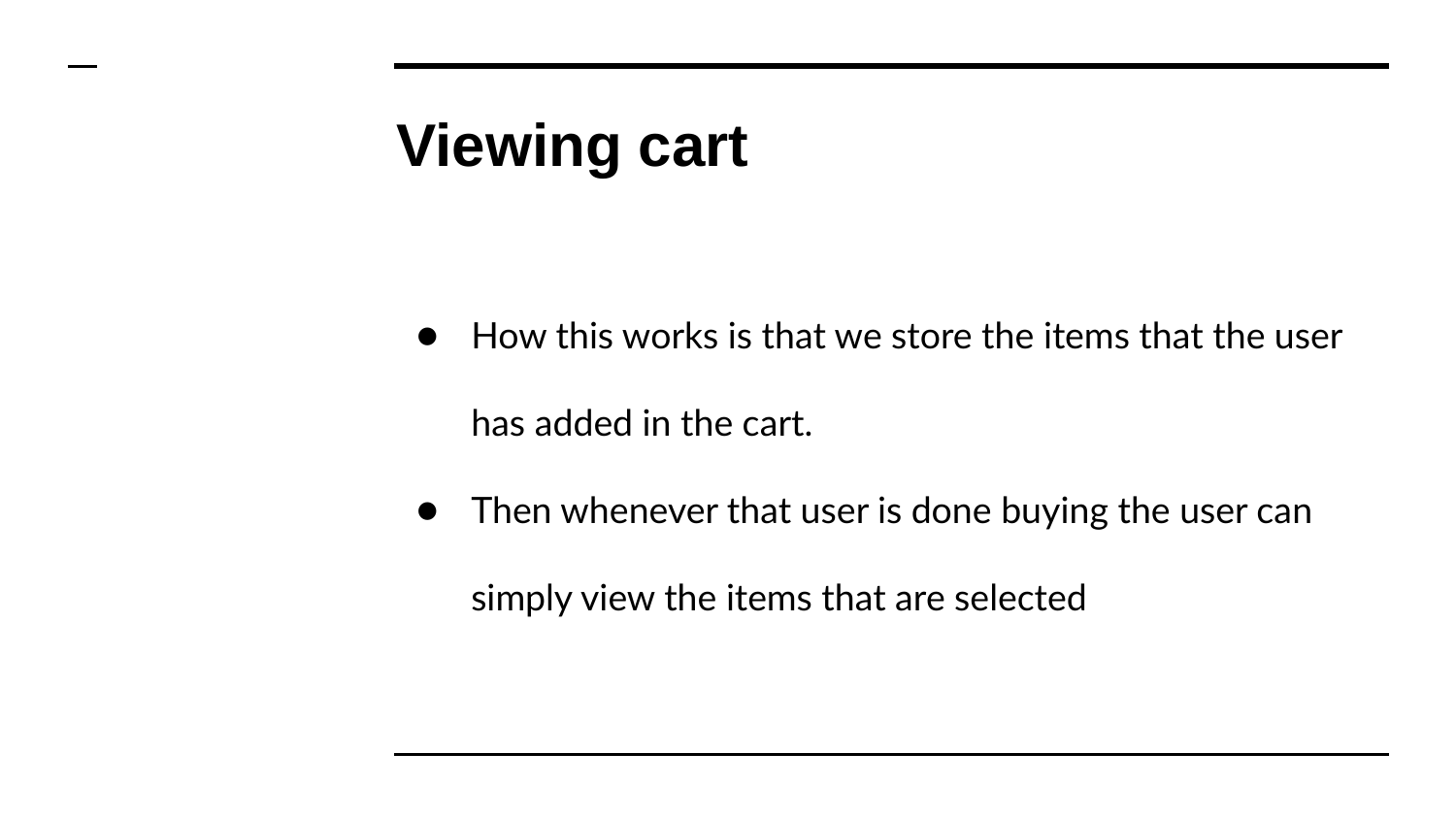

# Viewing cart
How this works is that we store the items that the user has added in the cart.
Then whenever that user is done buying the user can simply view the items that are selected